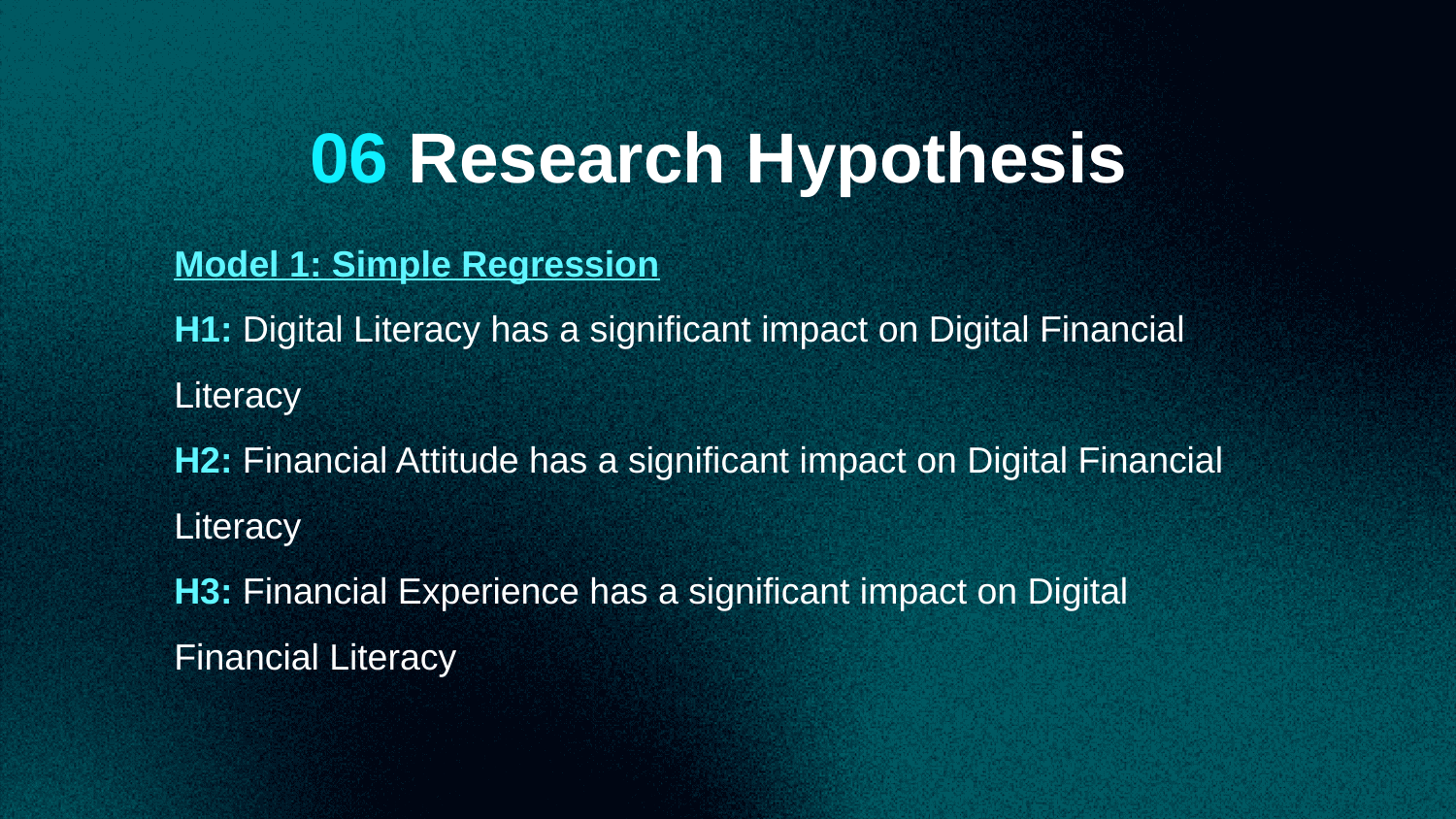

# 06 Research Hypothesis
Model 1: Simple Regression
H1: Digital Literacy has a significant impact on Digital Financial Literacy
H2: Financial Attitude has a significant impact on Digital Financial Literacy
H3: Financial Experience has a significant impact on Digital Financial Literacy